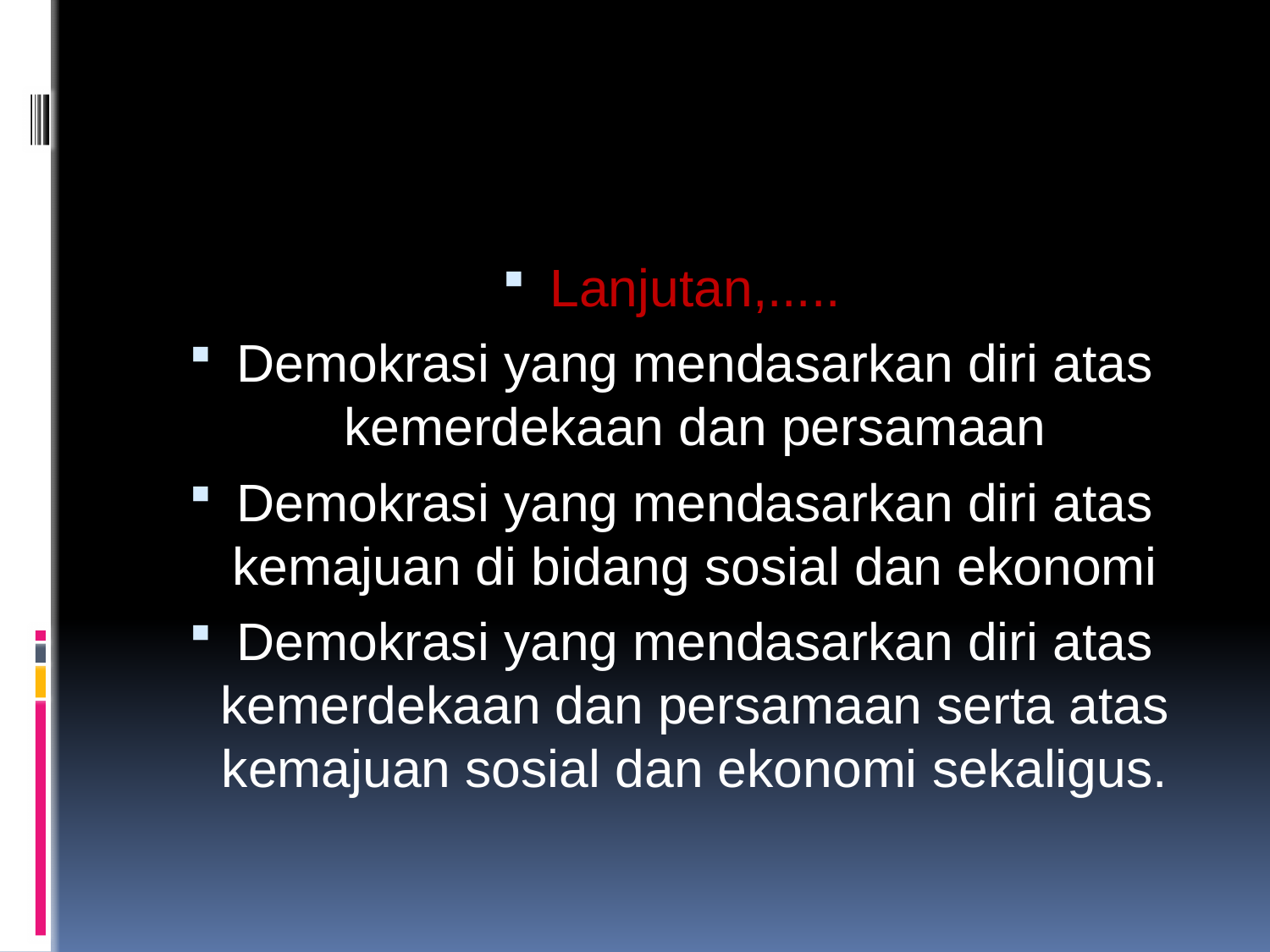

Lanjutan,.....
Demokrasi yang mendasarkan diri atas kemerdekaan dan persamaan
Demokrasi yang mendasarkan diri atas kemajuan di bidang sosial dan ekonomi
Demokrasi yang mendasarkan diri atas kemerdekaan dan persamaan serta atas kemajuan sosial dan ekonomi sekaligus.